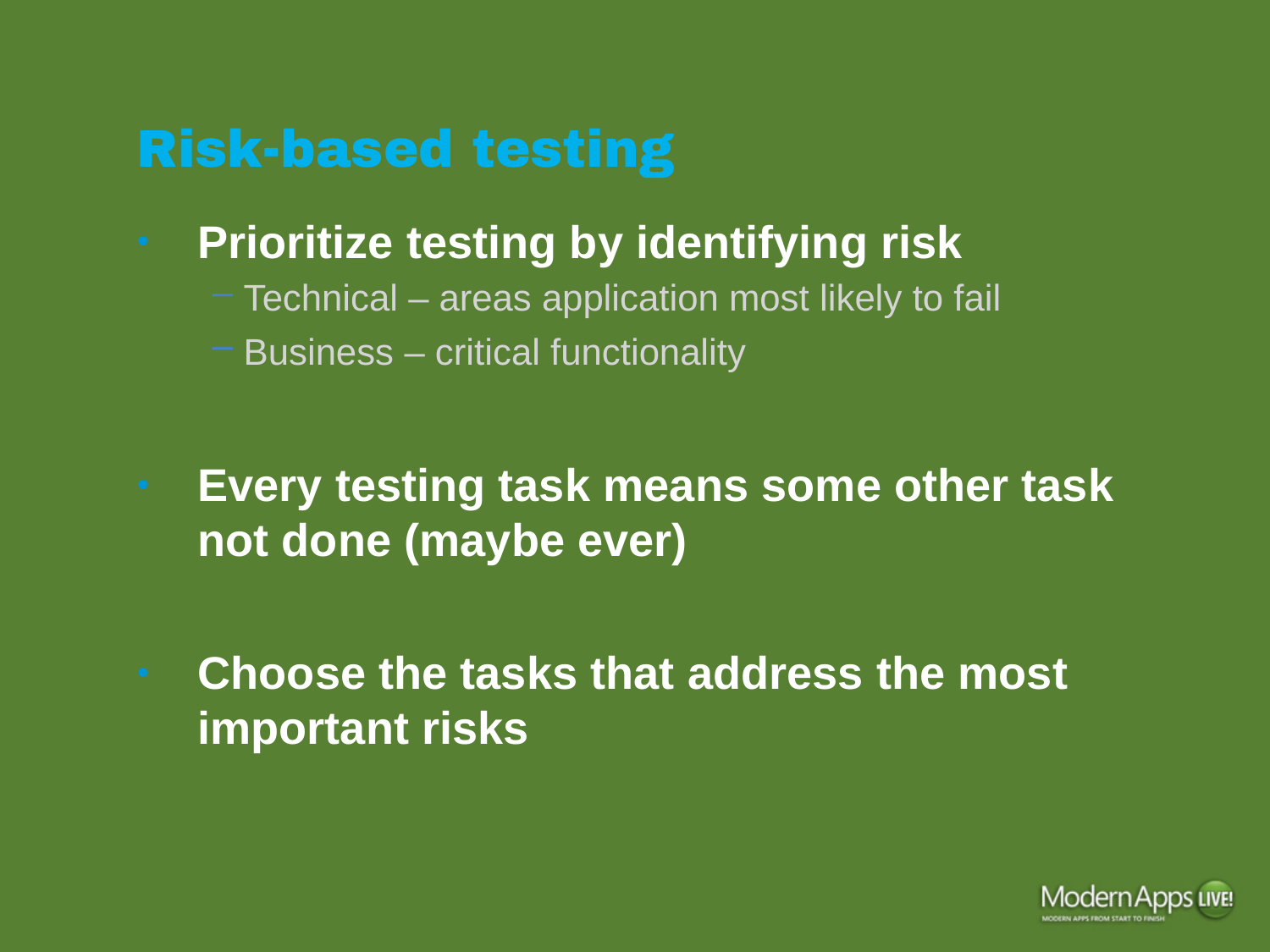

# Risk-based testing
Prioritize testing by identifying risk
Technical – areas application most likely to fail
Business – critical functionality

Every testing task means some other task not done (maybe ever)

Choose the tasks that address the most important risks